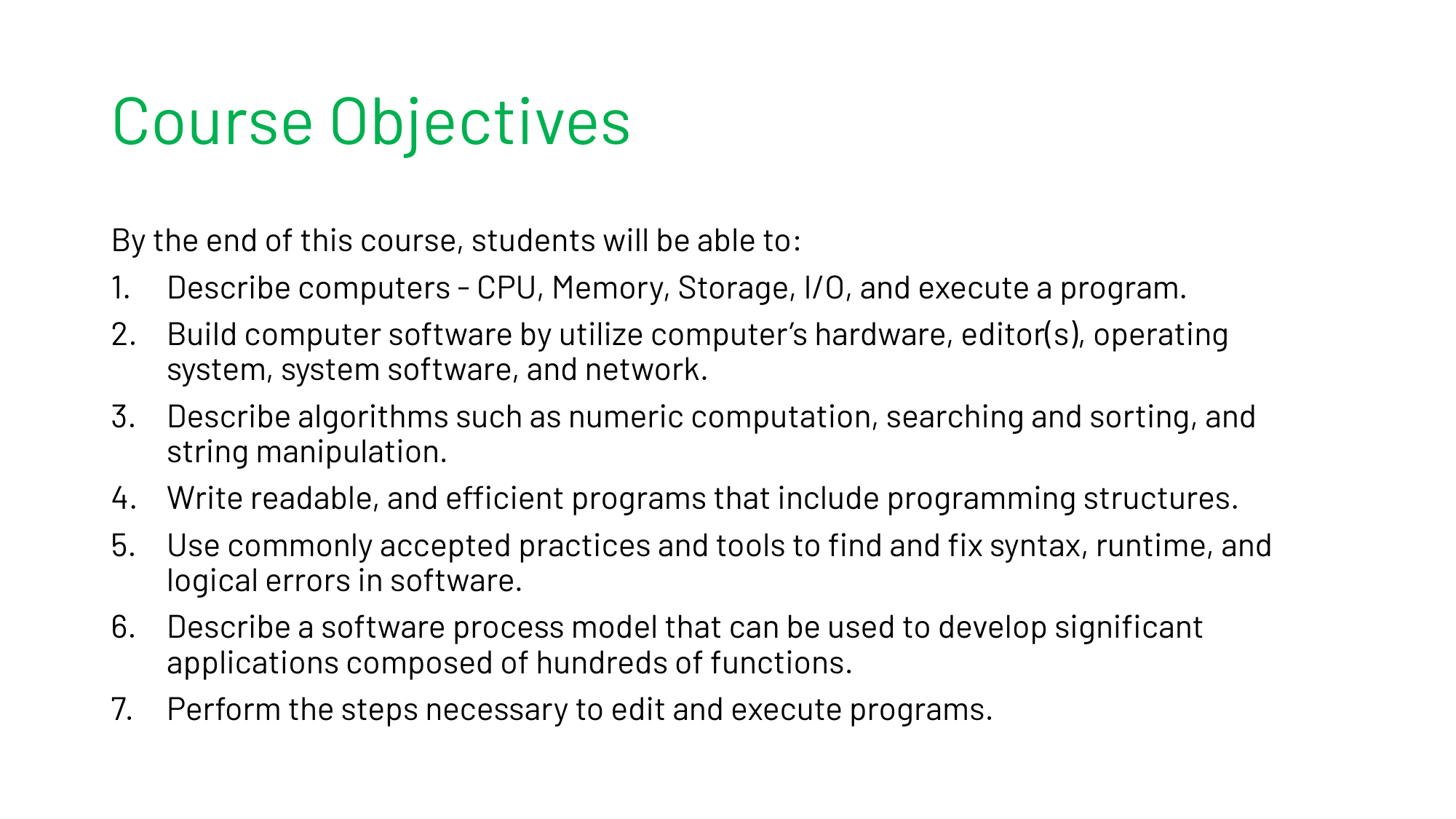

# Course Objectives
By the end of this course, students will be able to:
Describe computers - CPU, Memory, Storage, I/O, and execute a program.
Build computer software by utilize computer’s hardware, editor(s), operating system, system software, and network.
Describe algorithms such as numeric computation, searching and sorting, and string manipulation.
Write readable, and efficient programs that include programming structures.
Use commonly accepted practices and tools to find and fix syntax, runtime, and logical errors in software.
Describe a software process model that can be used to develop significant applications composed of hundreds of functions.
Perform the steps necessary to edit and execute programs.